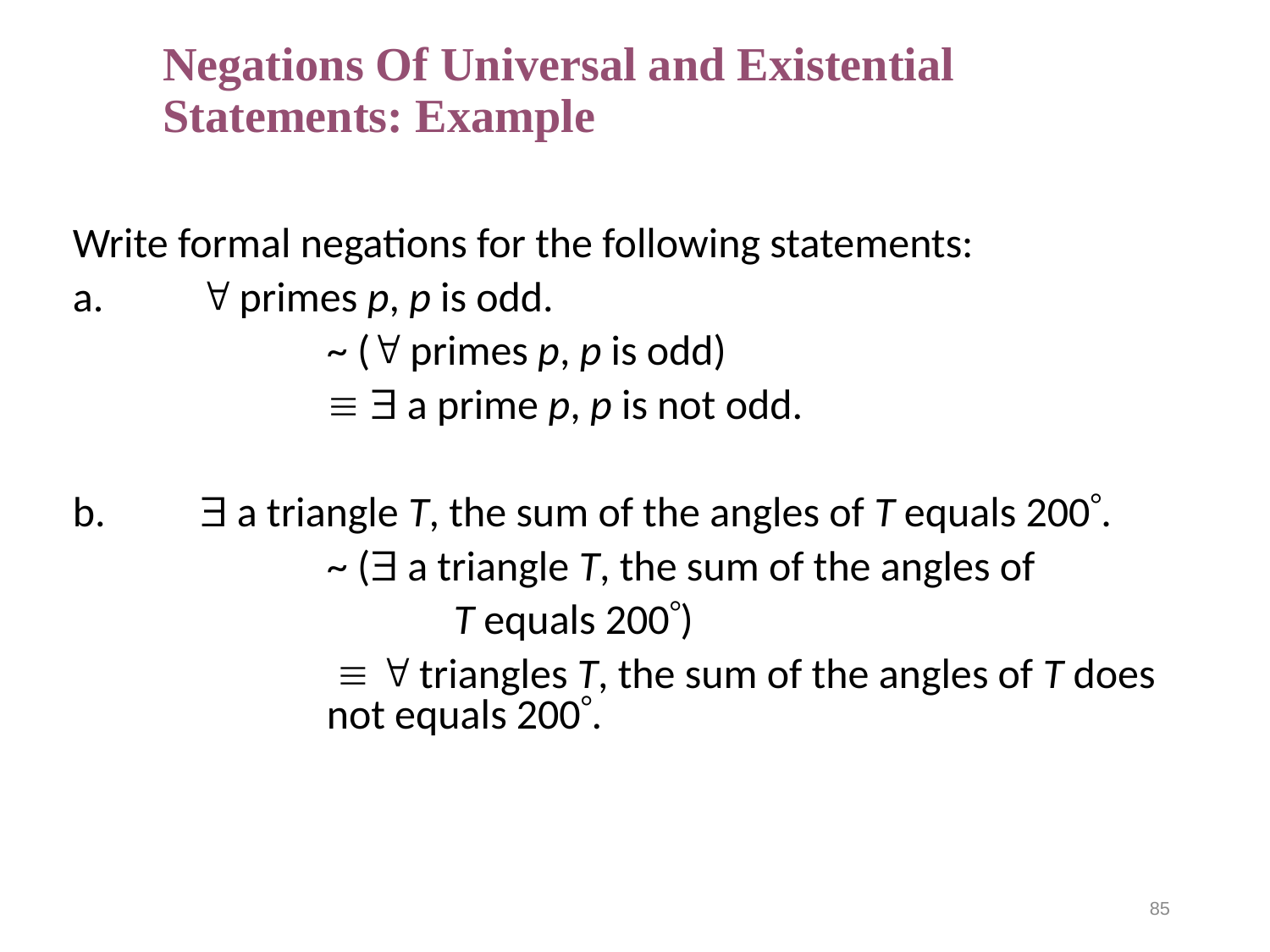

# Negations Of Universal and Existential Statements: Example
Write formal negations for the following statements:
a.	∀ primes p, p is odd.
	 	~ (∀ primes p, p is odd)
	 	≡ ∃ a prime p, p is not odd.

b.	∃ a triangle T, the sum of the angles of T equals 200°.
		~ (∃ a triangle T, the sum of the angles of
			T equals 200°)
		 ≡ ∀ triangles T, the sum of the angles of T does 			not equals 200°.
85